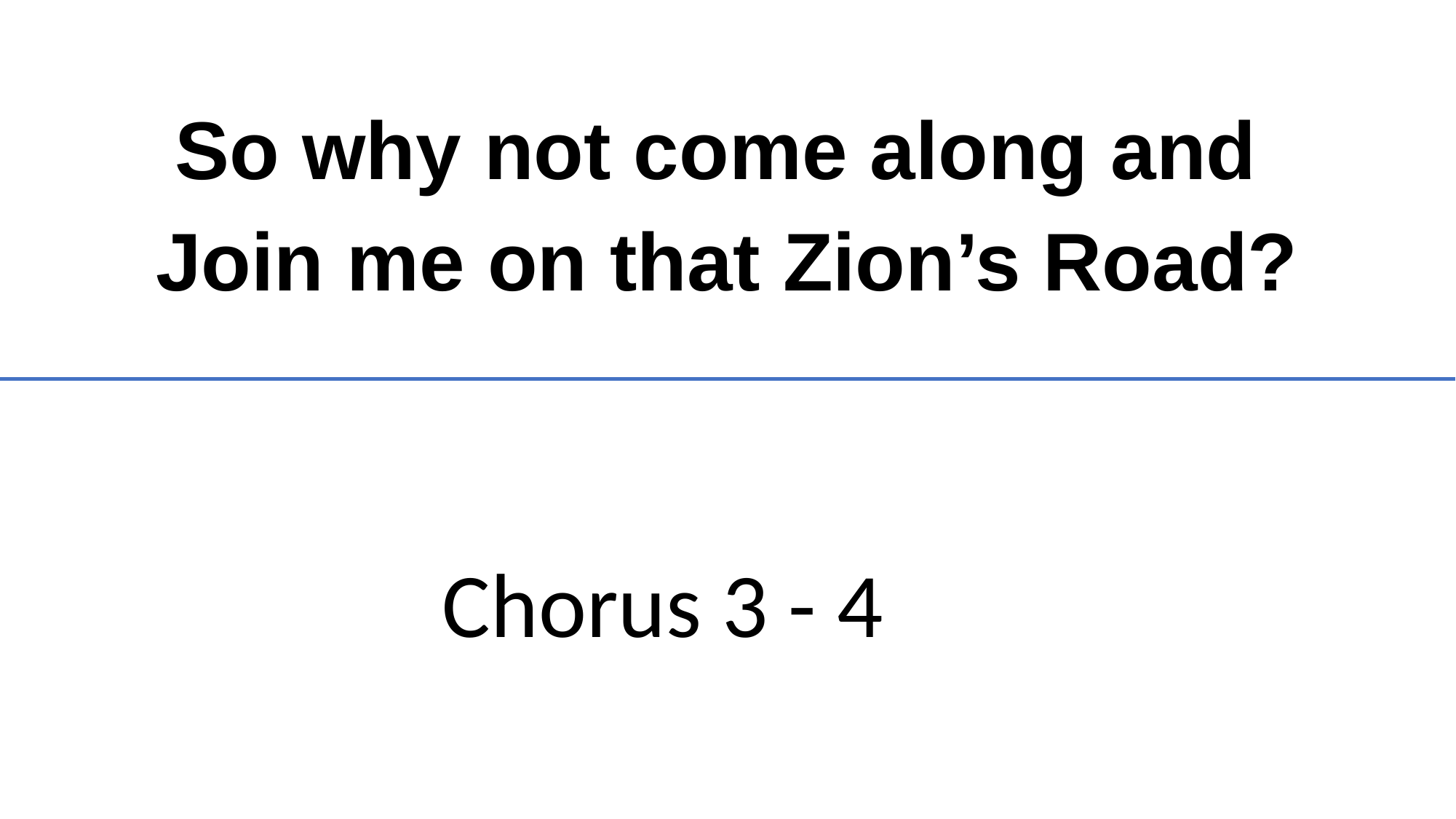

So why not come along and
Join me on that Zion’s Road?
Chorus 3 - 4